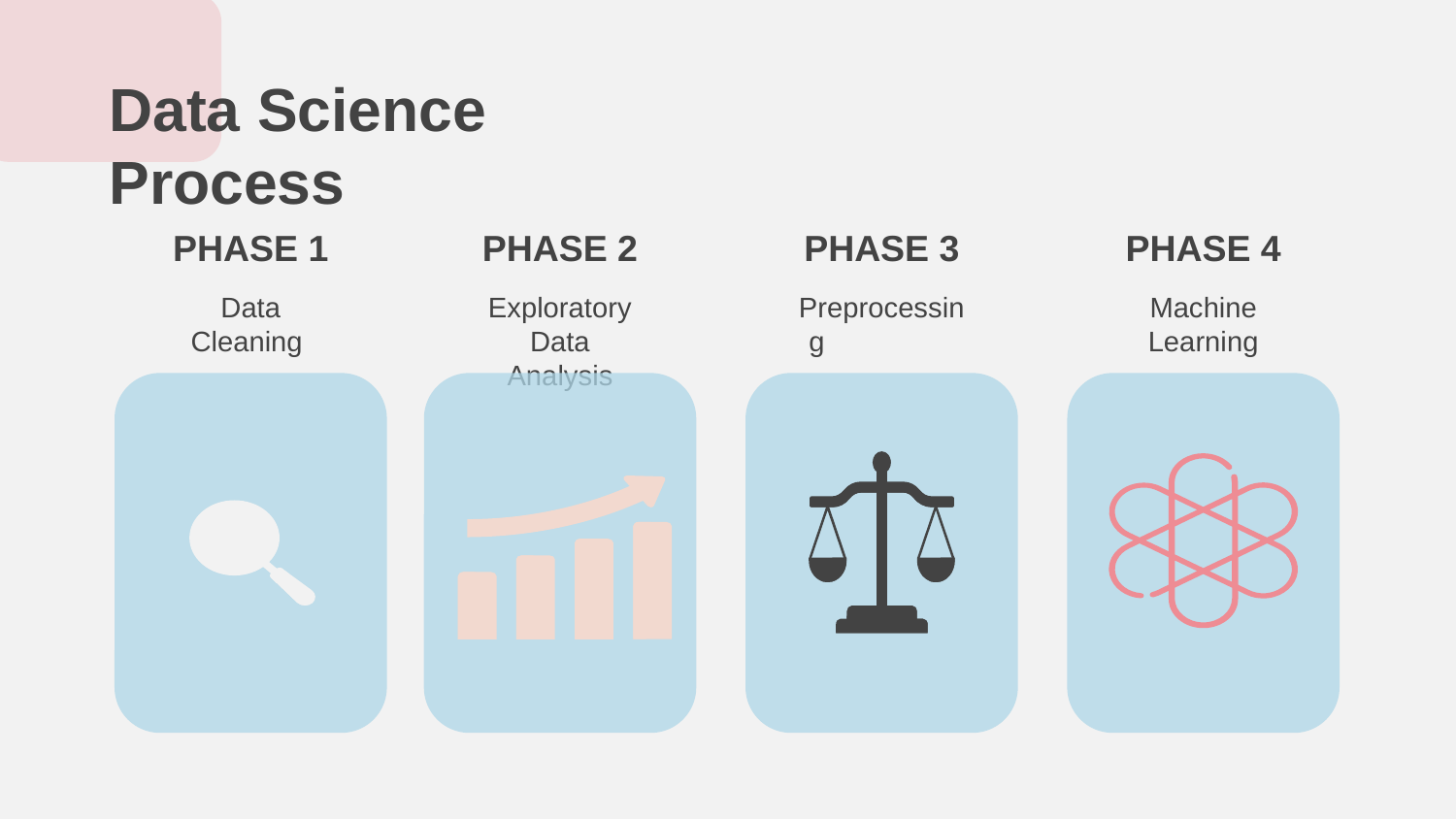

# Data Science Process
PHASE 2
PHASE 3
PHASE 4
PHASE 1
Data Cleaning
Preprocessing
Machine Learning
Exploratory Data Analysis